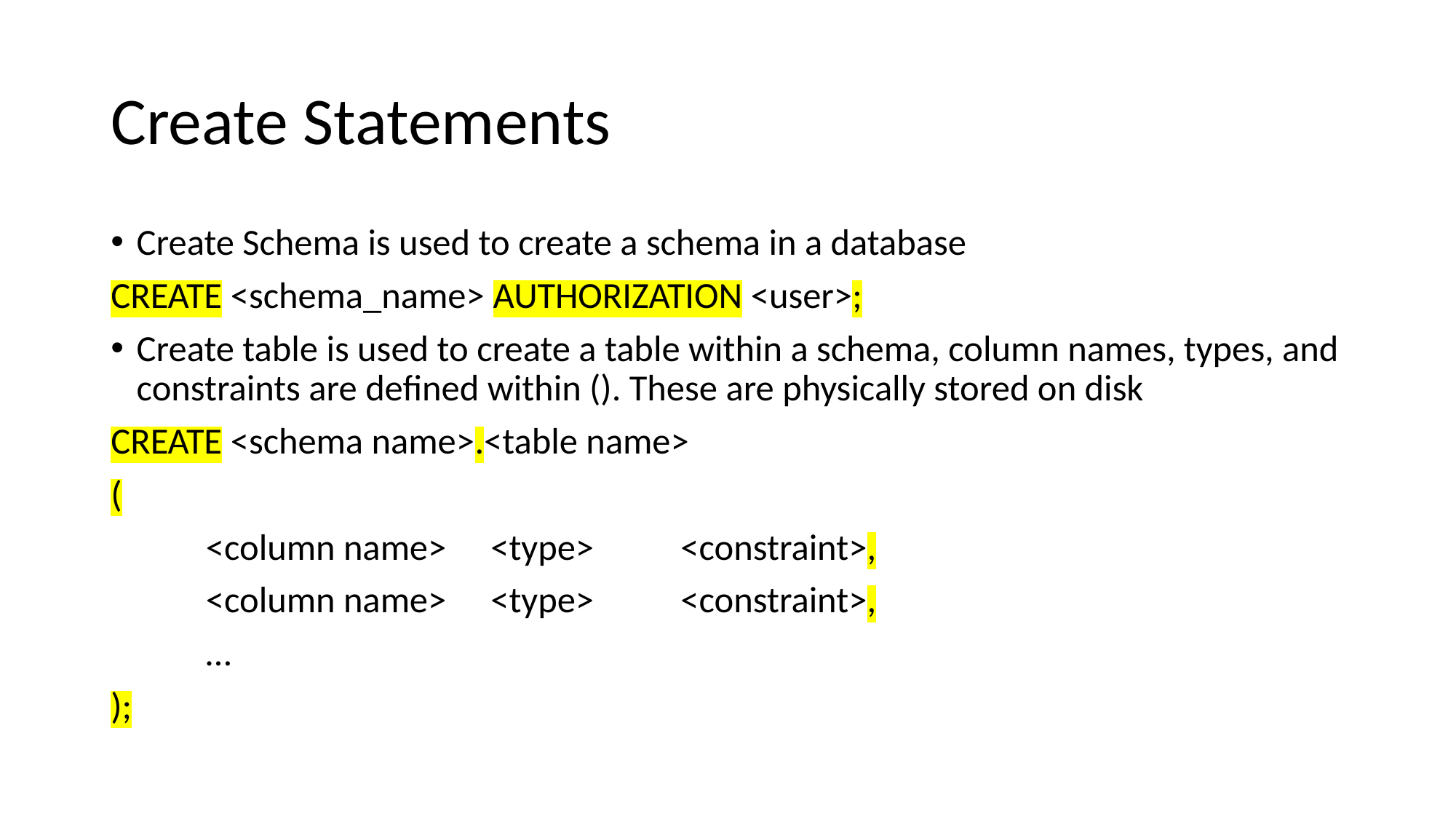

# Create Statements
Create Schema is used to create a schema in a database
CREATE <schema_name> AUTHORIZATION <user>;
Create table is used to create a table within a schema, column names, types, and constraints are defined within (). These are physically stored on disk
CREATE <schema name>.<table name>
(
	<column name>	<type>	<constraint>,
	<column name>	<type>	<constraint>,
	…
);